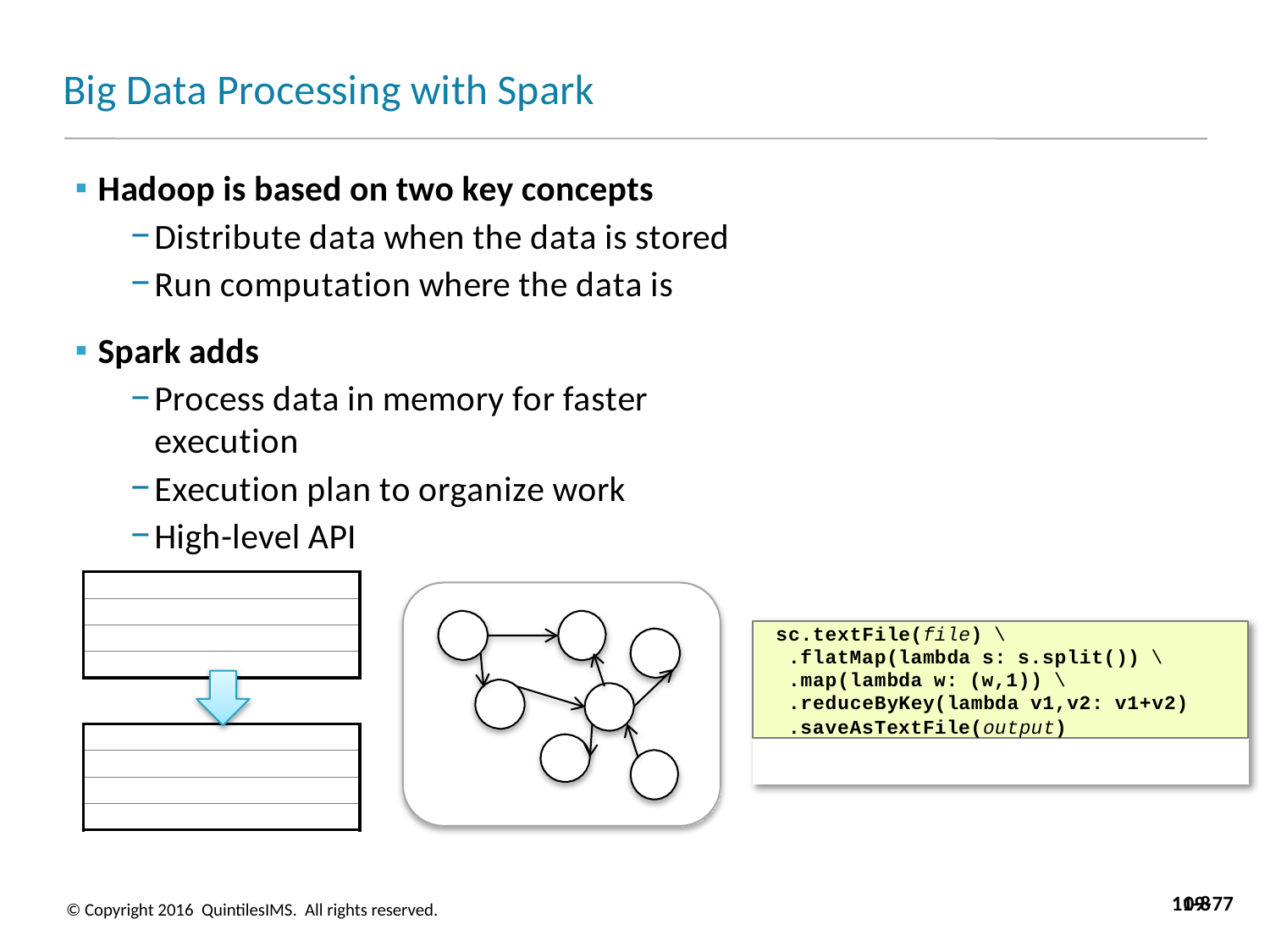

# Big Data Processing with Spark
Hadoop is based on two key concepts
Distribute data when the data is stored
Run computation where the data is
Spark adds
Process data in memory for faster execution
Execution plan to organize work
High-level API

sc.textFile(file) \
.flatMap(lambda s: s.split()) \
.map(lambda w: (w,1)) \
.reduceByKey(lambda v1,v2: v1+v2)
.saveAsTextFile(output)

11-8
09-77
© Copyright 2016  QuintilesIMS.  All rights reserved.